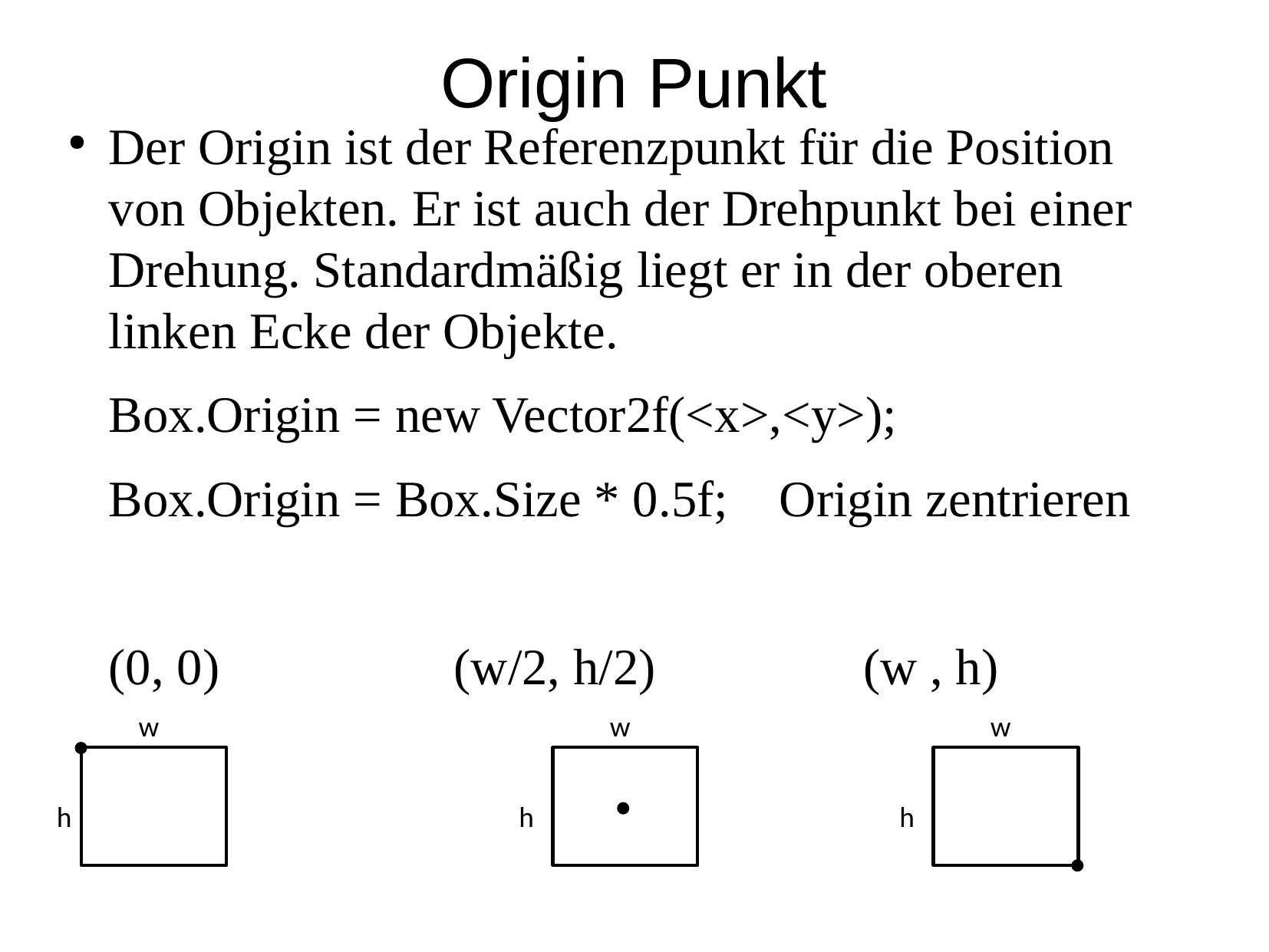

Origin Punkt
Der Origin ist der Referenzpunkt für die Position von Objekten. Er ist auch der Drehpunkt bei einer Drehung. Standardmäßig liegt er in der oberen linken Ecke der Objekte.
	Box.Origin = new Vector2f(<x>,<y>);
	Box.Origin = Box.Size * 0.5f;    Origin zentrieren

	(0, 0)			(w/2, h/2)		     (w , h)
w
w
w

h
h
h